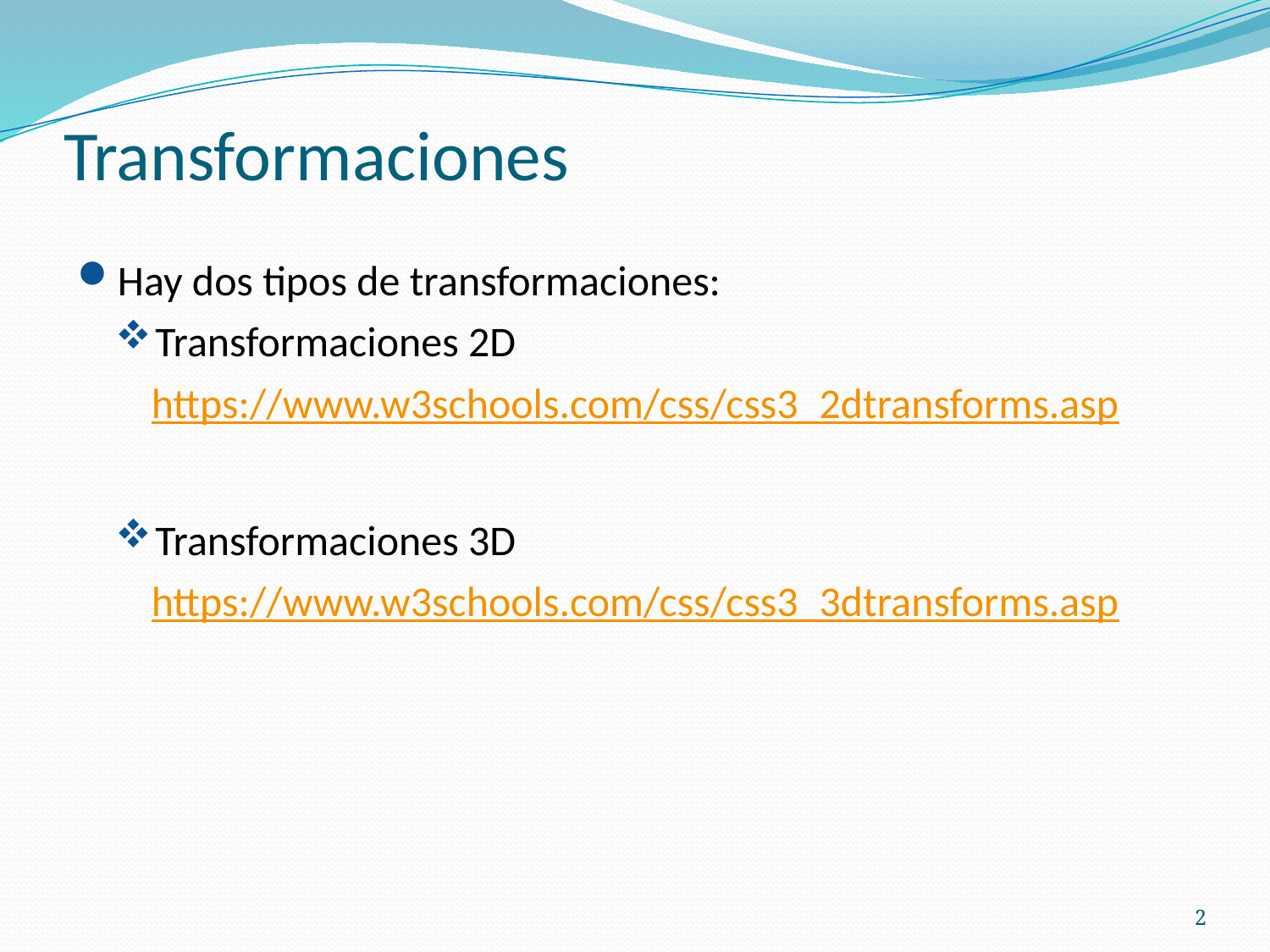

# Transformaciones

Hay dos tipos de transformaciones:
Transformaciones 2D
https://www.w3schools.com/css/css3_2dtransforms.asp

Transformaciones 3D
https://www.w3schools.com/css/css3_3dtransforms.asp

2